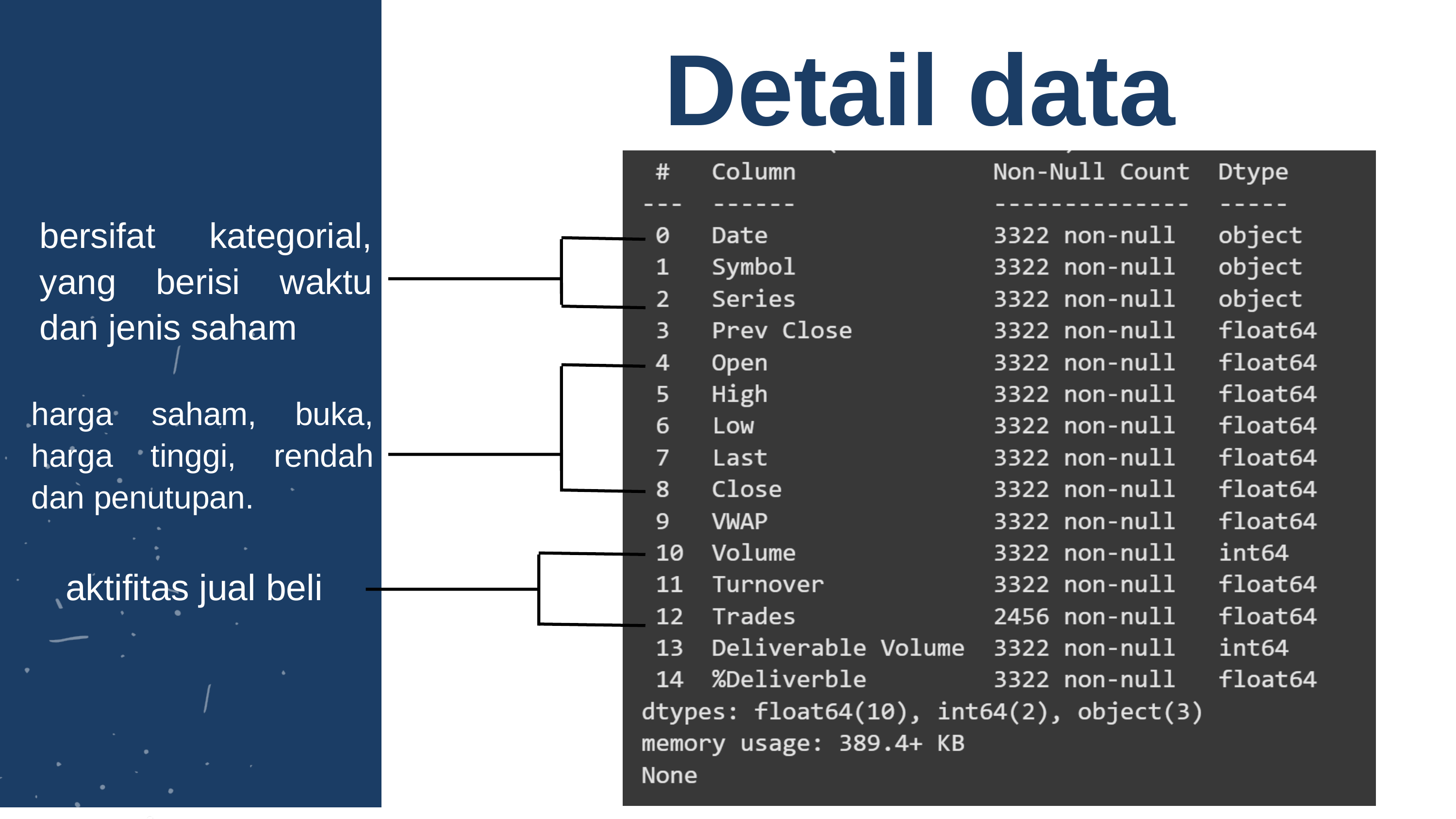

Detail data

bersifat kategorial, yang berisi waktu dan jenis saham

harga saham, buka, harga tinggi, rendah dan penutupan.

aktifitas jual beli